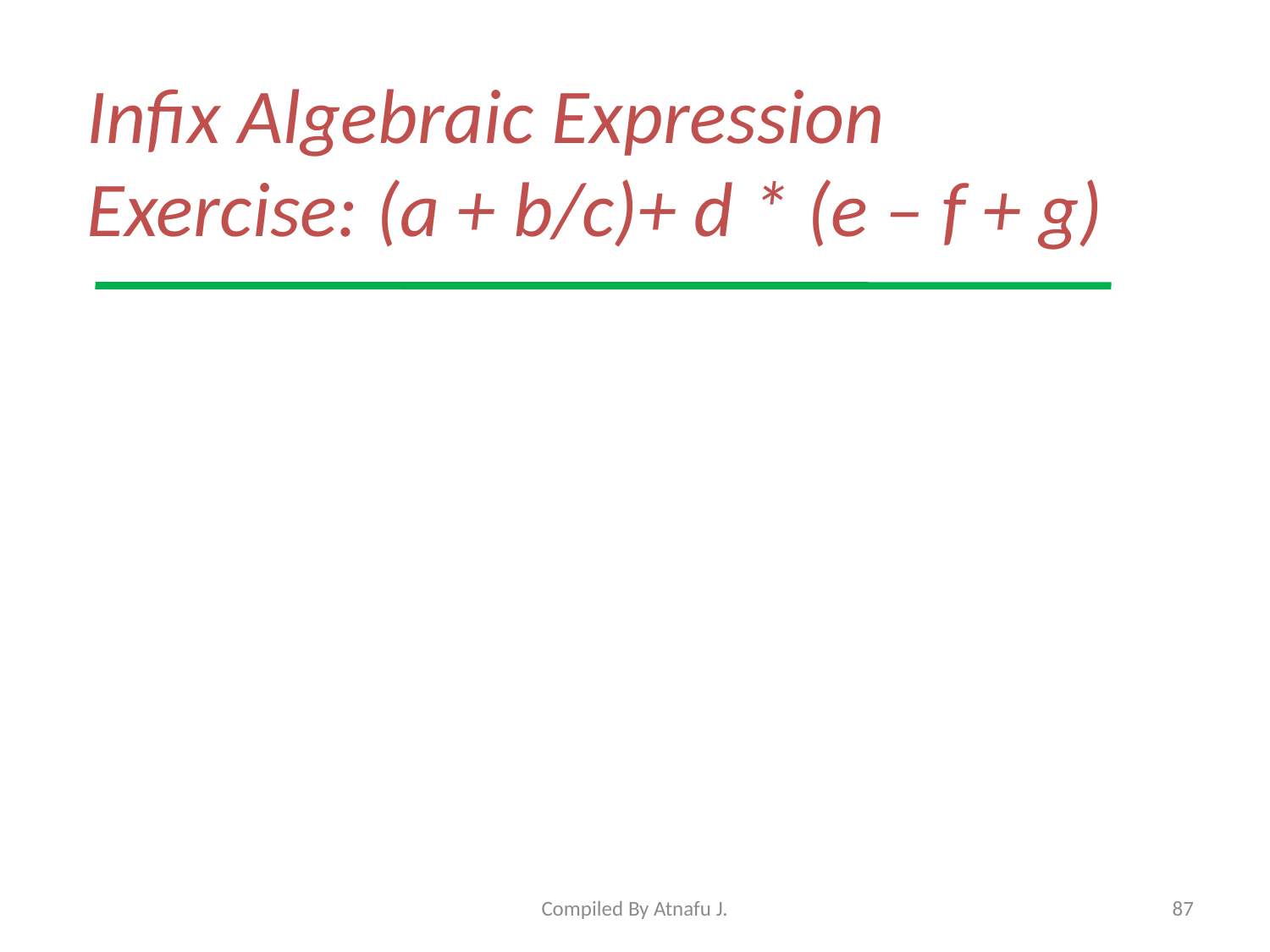

# Infix Algebraic Expression Exercise: (a + b/c)+ d * (e – f + g)
Compiled By Atnafu J.
87